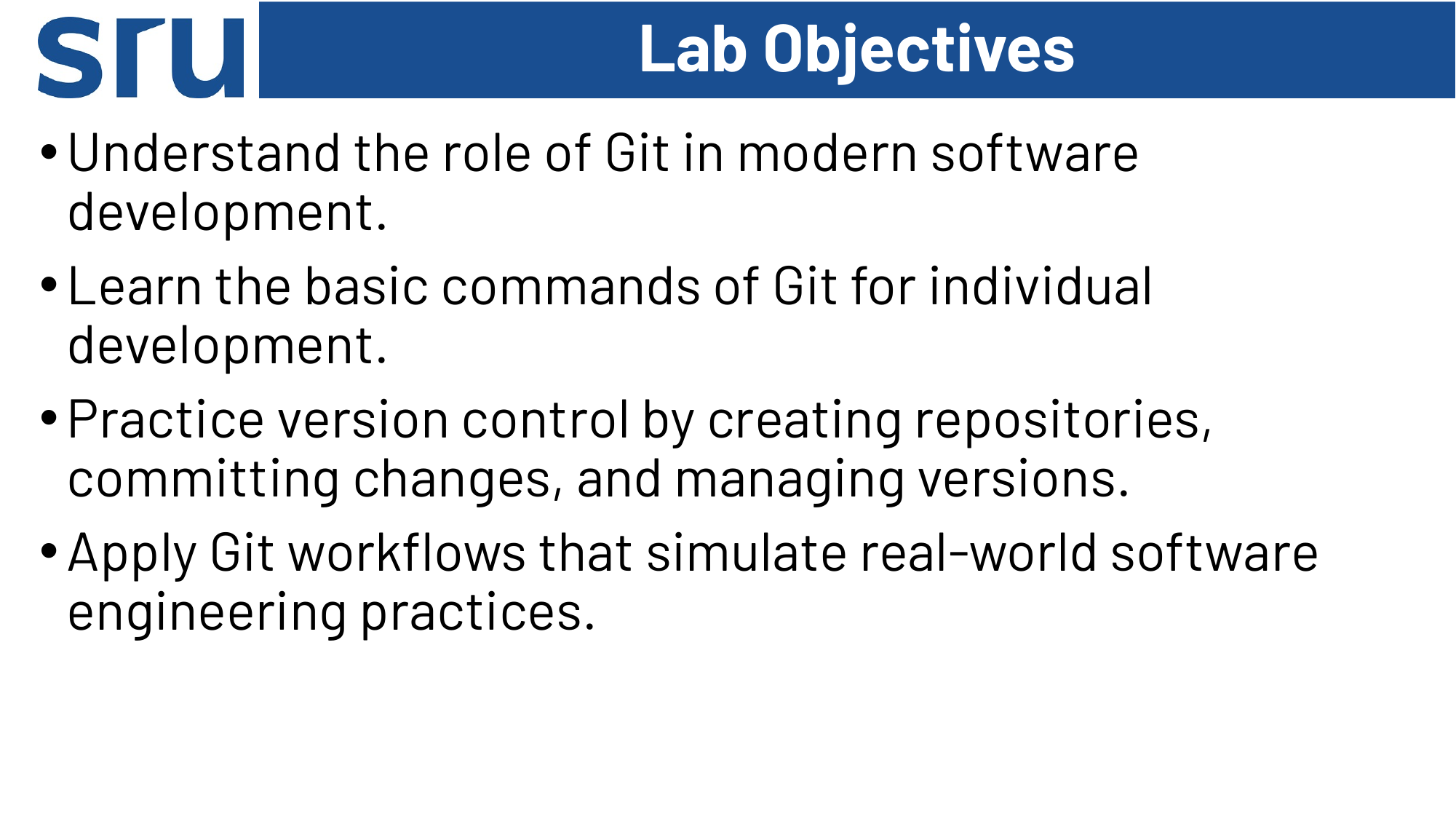

# Lab Objectives
Understand the role of Git in modern software development.
Learn the basic commands of Git for individual development.
Practice version control by creating repositories, committing changes, and managing versions.
Apply Git workflows that simulate real-world software engineering practices.